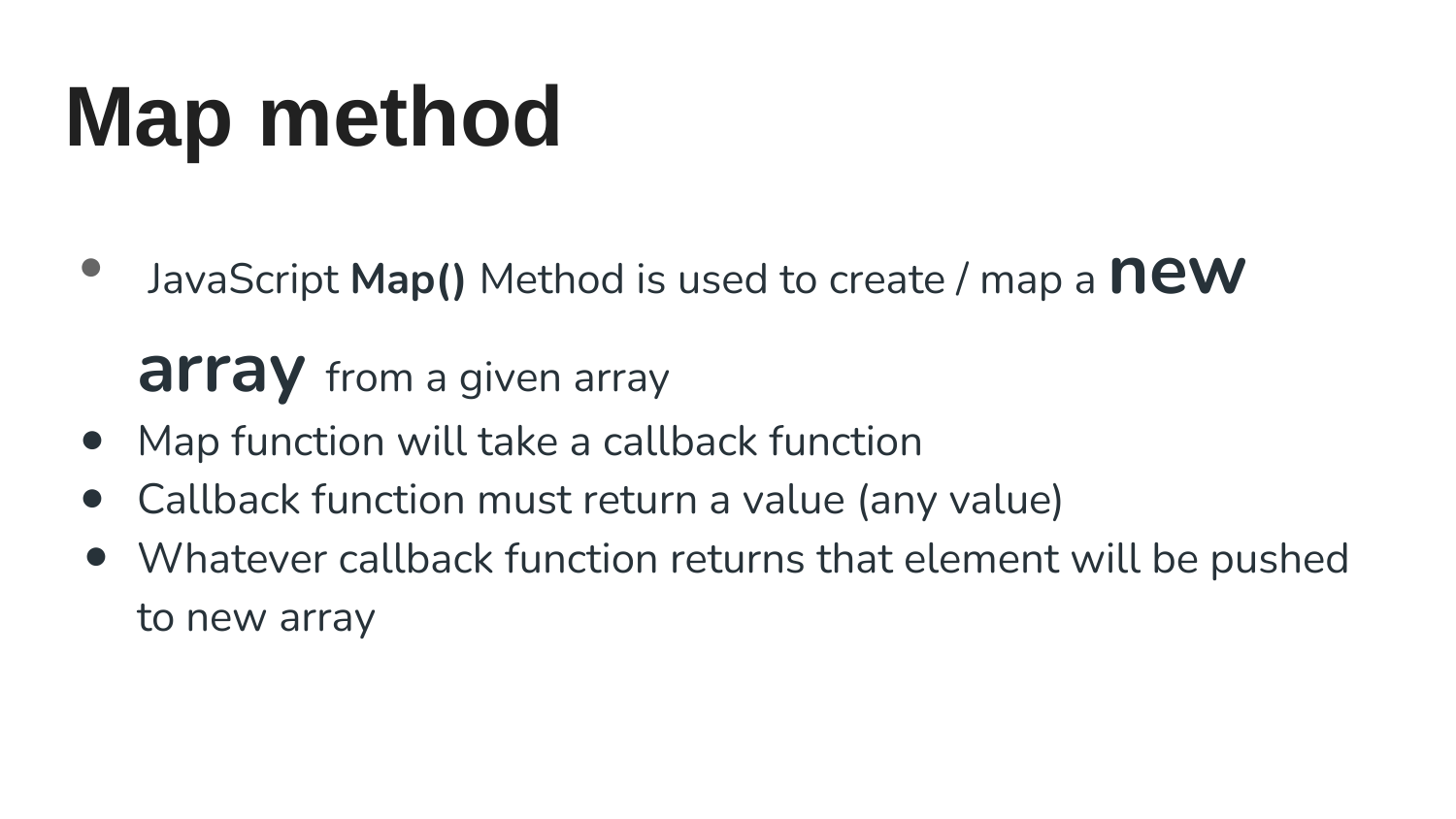

# Map method
 JavaScript Map() Method is used to create / map a new array from a given array
Map function will take a callback function
Callback function must return a value (any value)
Whatever callback function returns that element will be pushed to new array